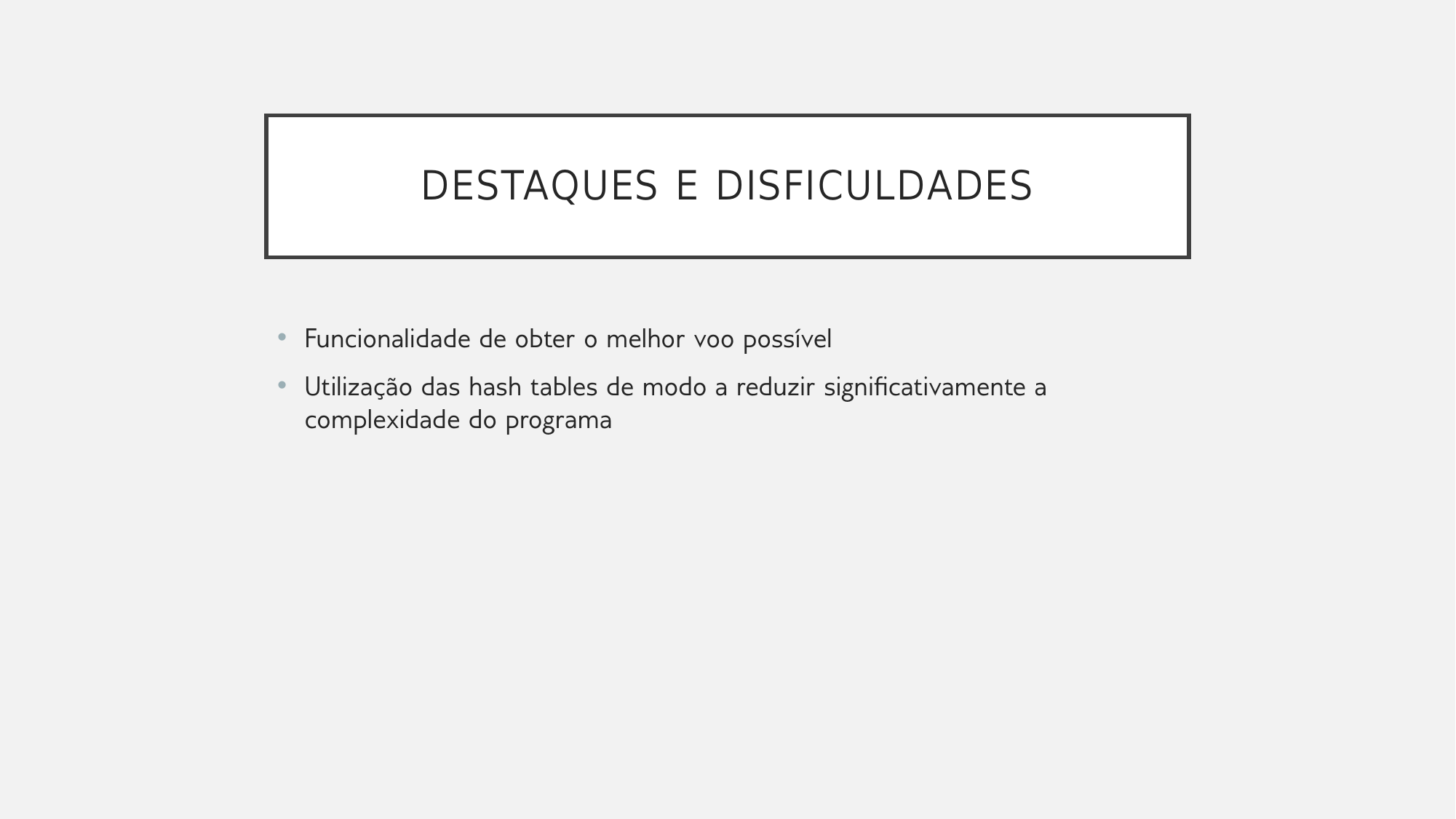

# Destaques e Disficuldades
Funcionalidade de obter o melhor voo possível
Utilização das hash tables de modo a reduzir significativamente a complexidade do programa